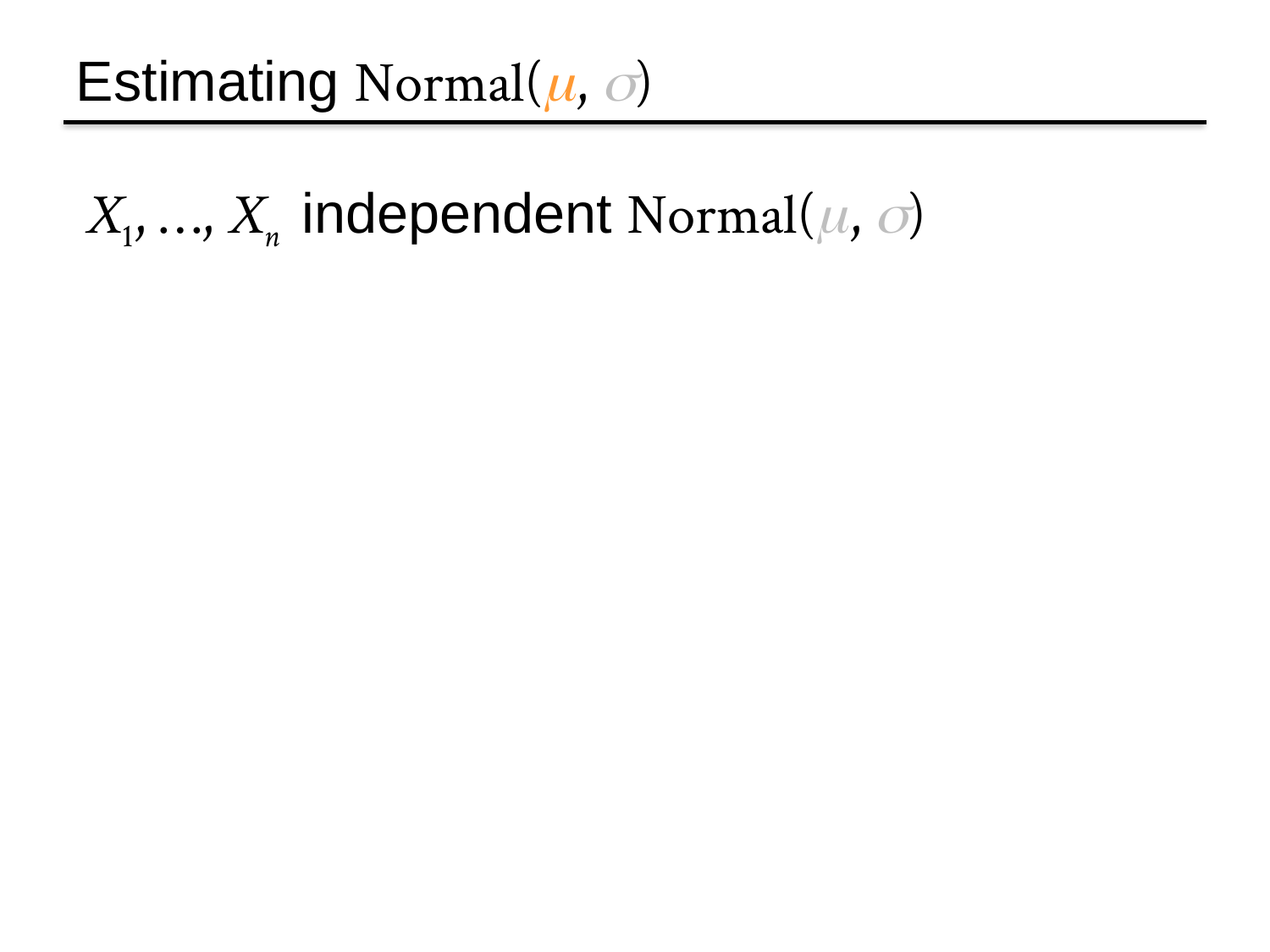

# Estimating Normal(μ, σ)
X1, …, Xn  independent Normal(μ, σ)